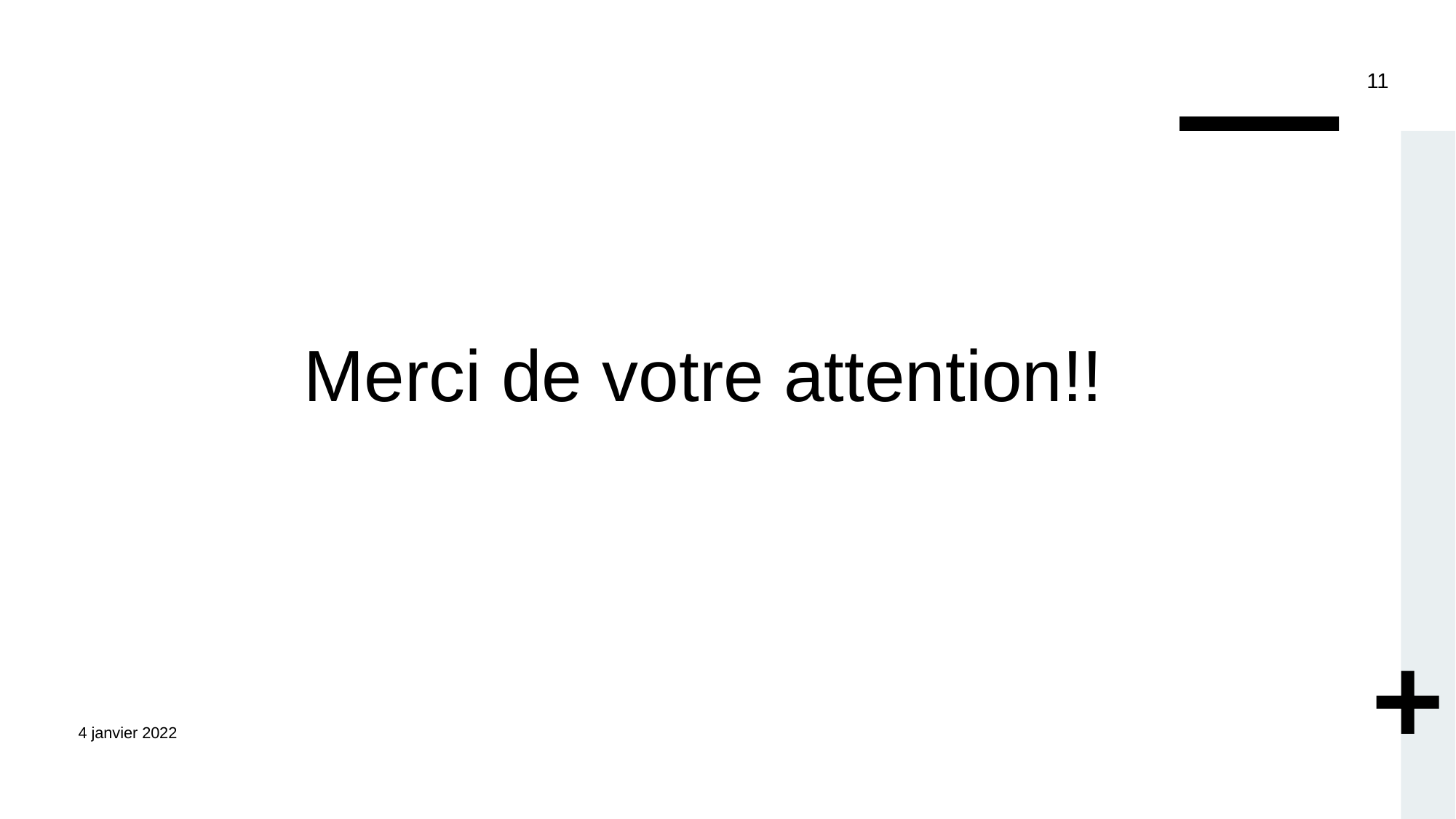

11
# Merci de votre attention!!
4 janvier 2022